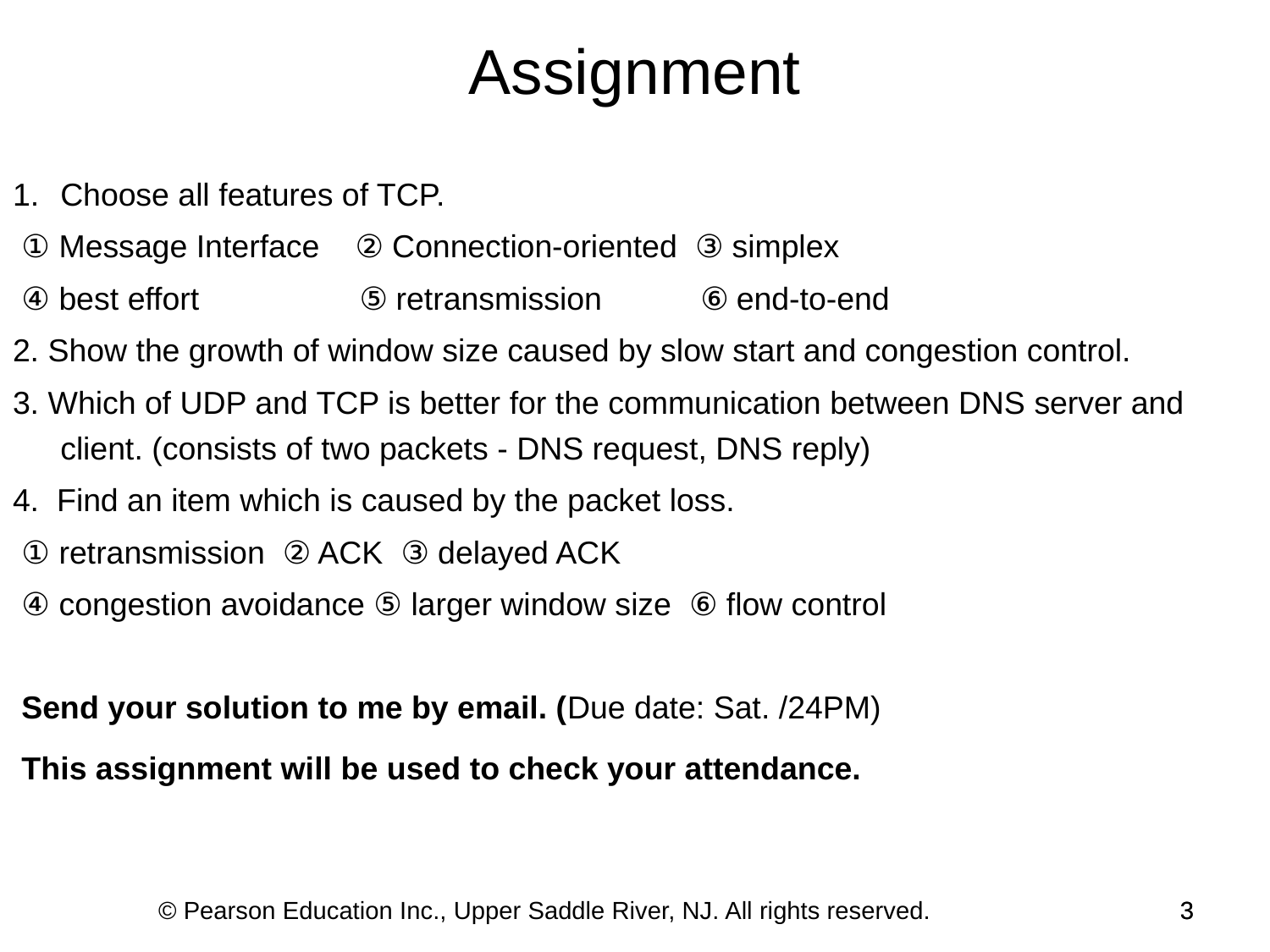

Assignment
Choose all features of TCP.
 ① Message Interface    ② Connection-oriented  ③ simplex
 ④ best effort                  ⑤ retransmission           ⑥ end-to-end
2. Show the growth of window size caused by slow start and congestion control.
3. Which of UDP and TCP is better for the communication between DNS server and client. (consists of two packets - DNS request, DNS reply)
4.  Find an item which is caused by the packet loss.
 ① retransmission  ② ACK  ③ delayed ACK
 ④ congestion avoidance ⑤ larger window size  ⑥ flow control

 Send your solution to me by email. (Due date: Sat. /24PM)
 This assignment will be used to check your attendance.

© Pearson Education Inc., Upper Saddle River, NJ. All rights reserved.
3
3